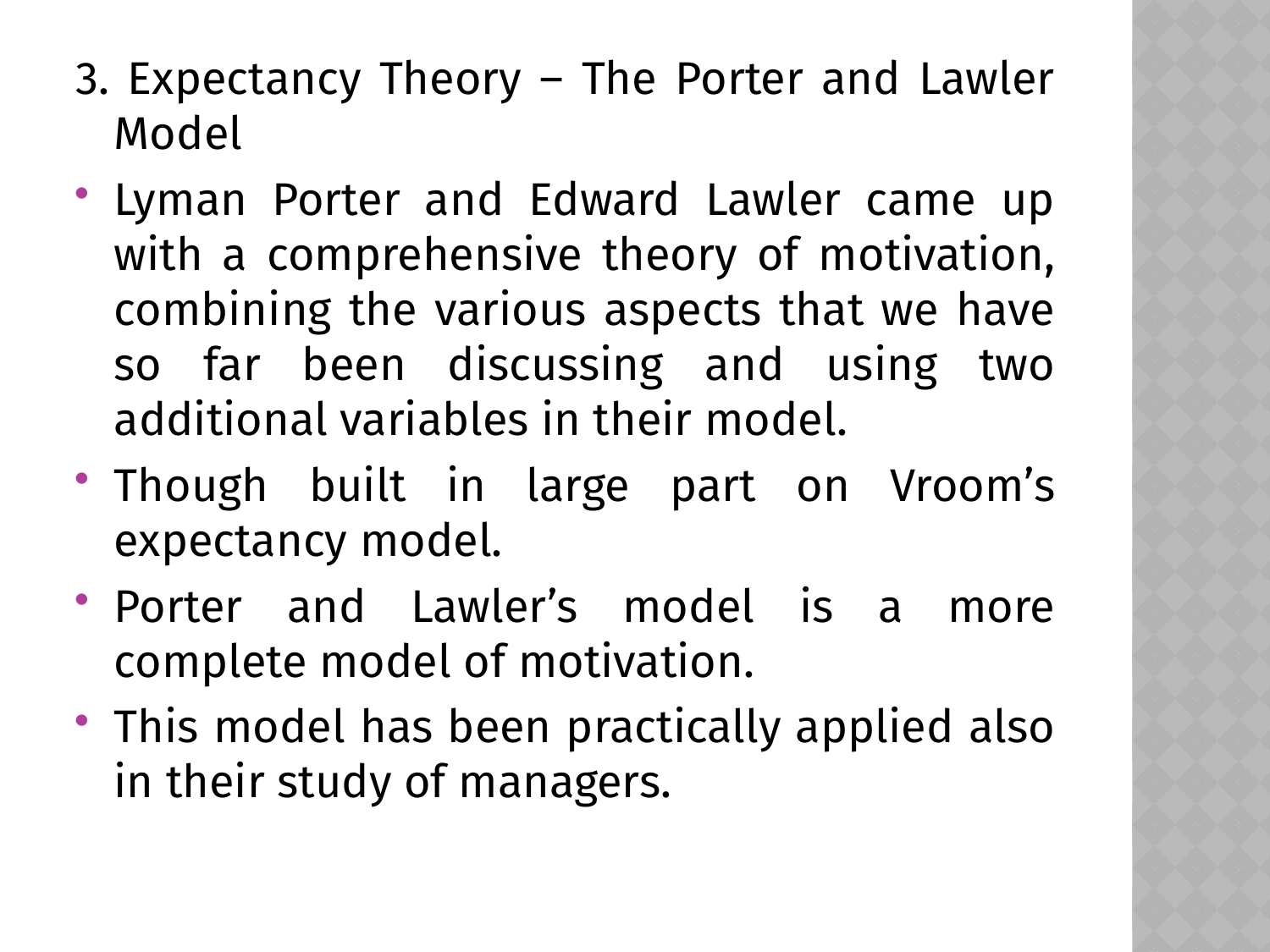

3. Expectancy Theory – The Porter and Lawler Model
Lyman Porter and Edward Lawler came up with a comprehensive theory of motivation, combining the various aspects that we have so far been discussing and using two additional variables in their model.
Though built in large part on Vroom’s expectancy model.
Porter and Lawler’s model is a more complete model of motivation.
This model has been practically applied also in their study of managers.